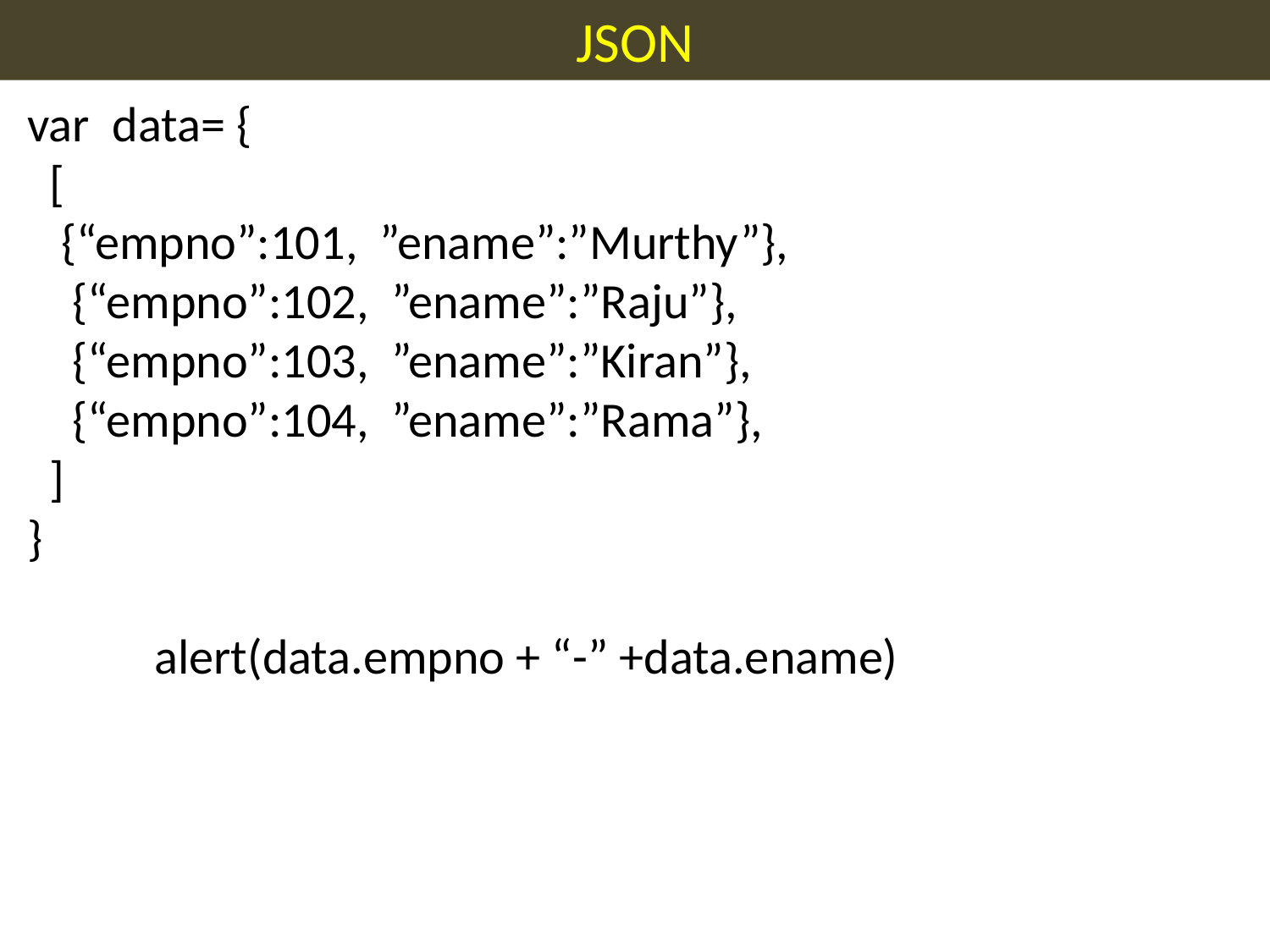

JSON
var  data= {
  [
   {“empno”:101,  ”ename”:”Murthy”},
    {“empno”:102,  ”ename”:”Raju”},
    {“empno”:103,  ”ename”:”Kiran”},
    {“empno”:104,  ”ename”:”Rama”},
  ]
}

	alert(data.empno + “-” +data.ename)